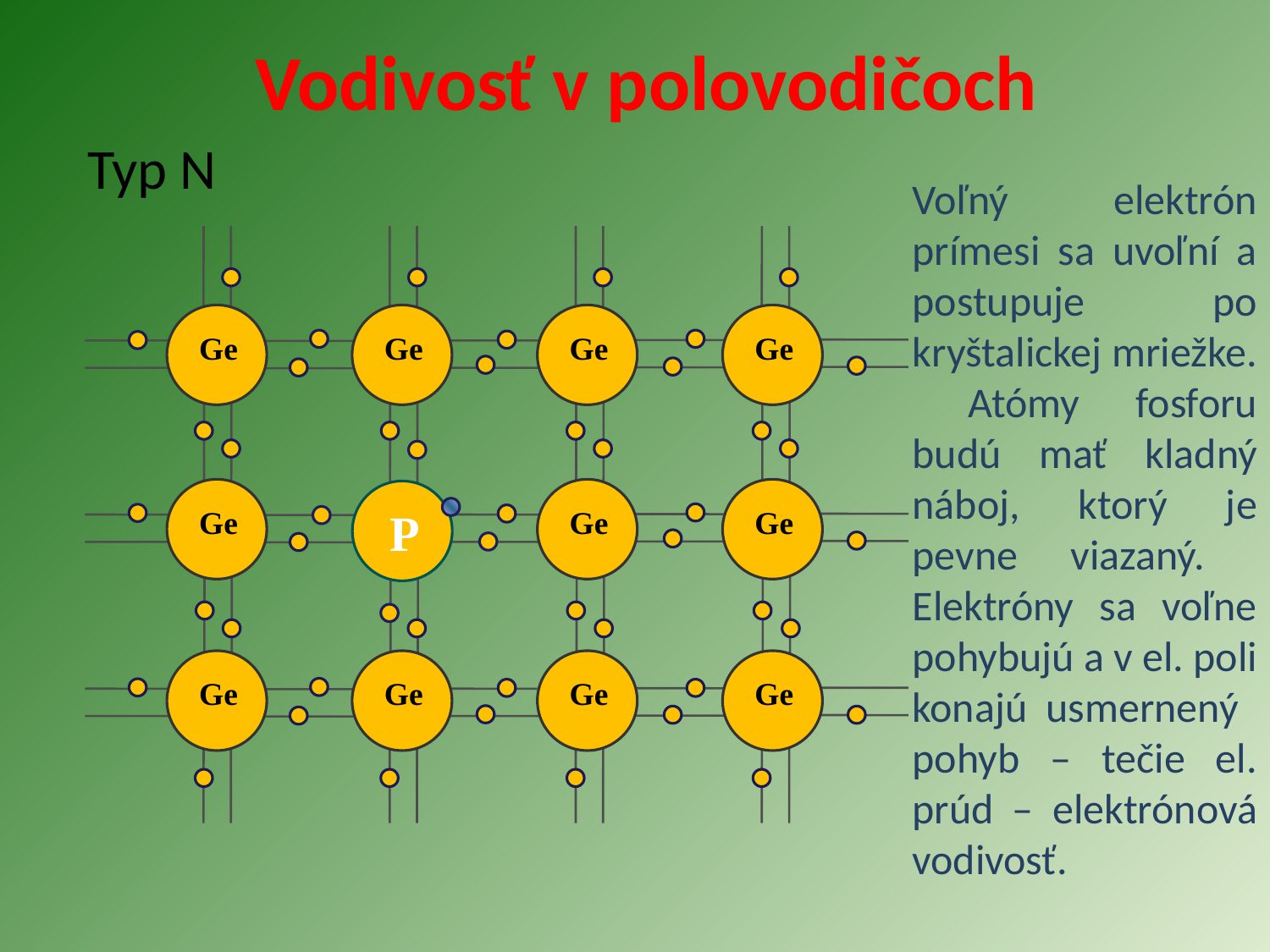

Vodivosť v polovodičoch
Typ N
Voľný elektrón prímesi sa uvoľní a postupuje po kryštalickej mriežke.  Atómy fosforu budú mať kladný náboj, ktorý je pevne viazaný.  Elektróny sa voľne pohybujú a v el. poli konajú usmernený  pohyb – tečie el. prúd – elektrónová vodivosť.

Ge
Ge
Ge
Ge

Ge
Ge
Ge

Ge
Ge
Ge
Ge

P